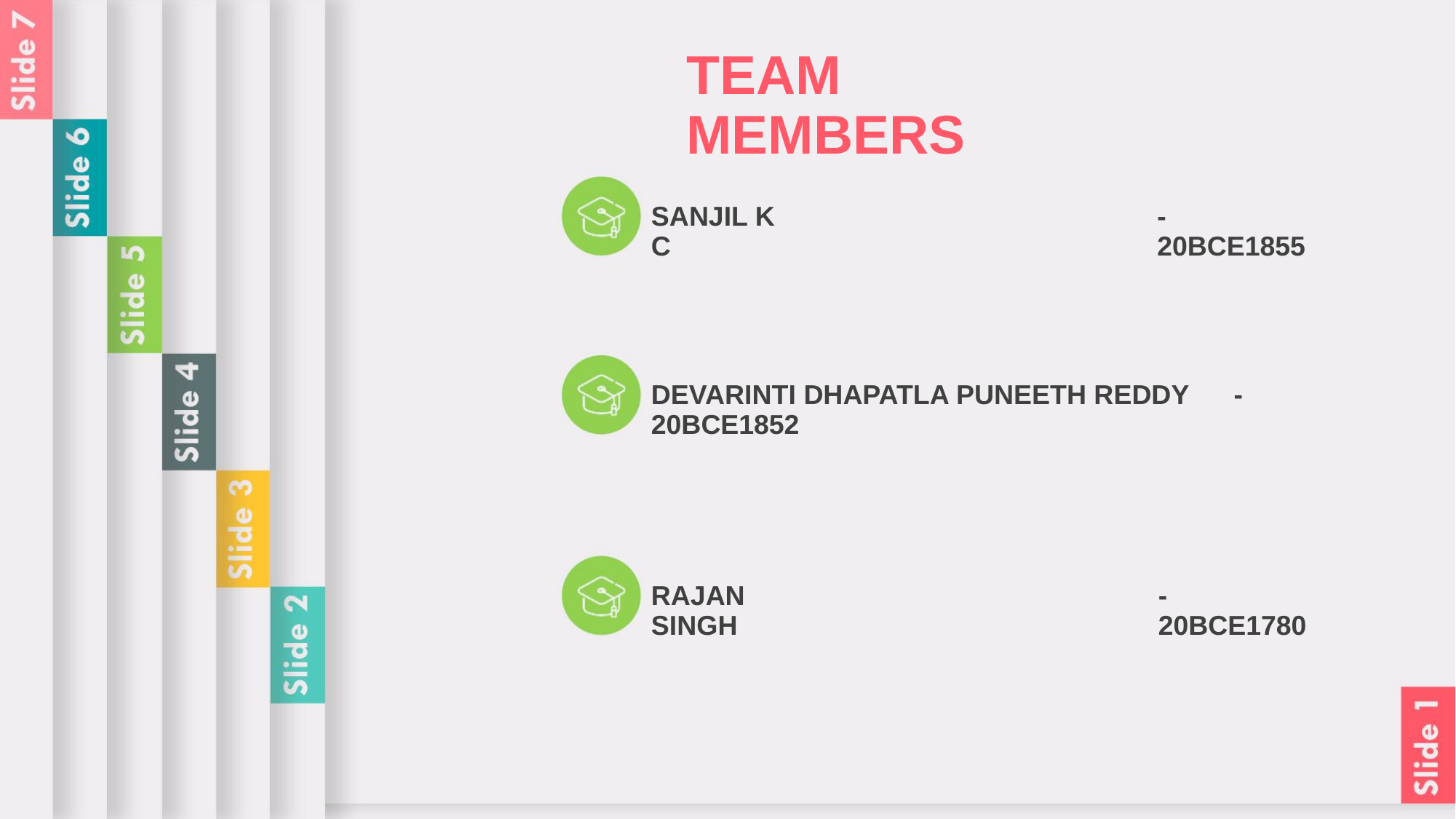

TEAM MEMBERS
SANJIL K C
- 20BCE1855
DEVARINTI DHAPATLA PUNEETH REDDY - 20BCE1852
RAJAN SINGH
- 20BCE1780